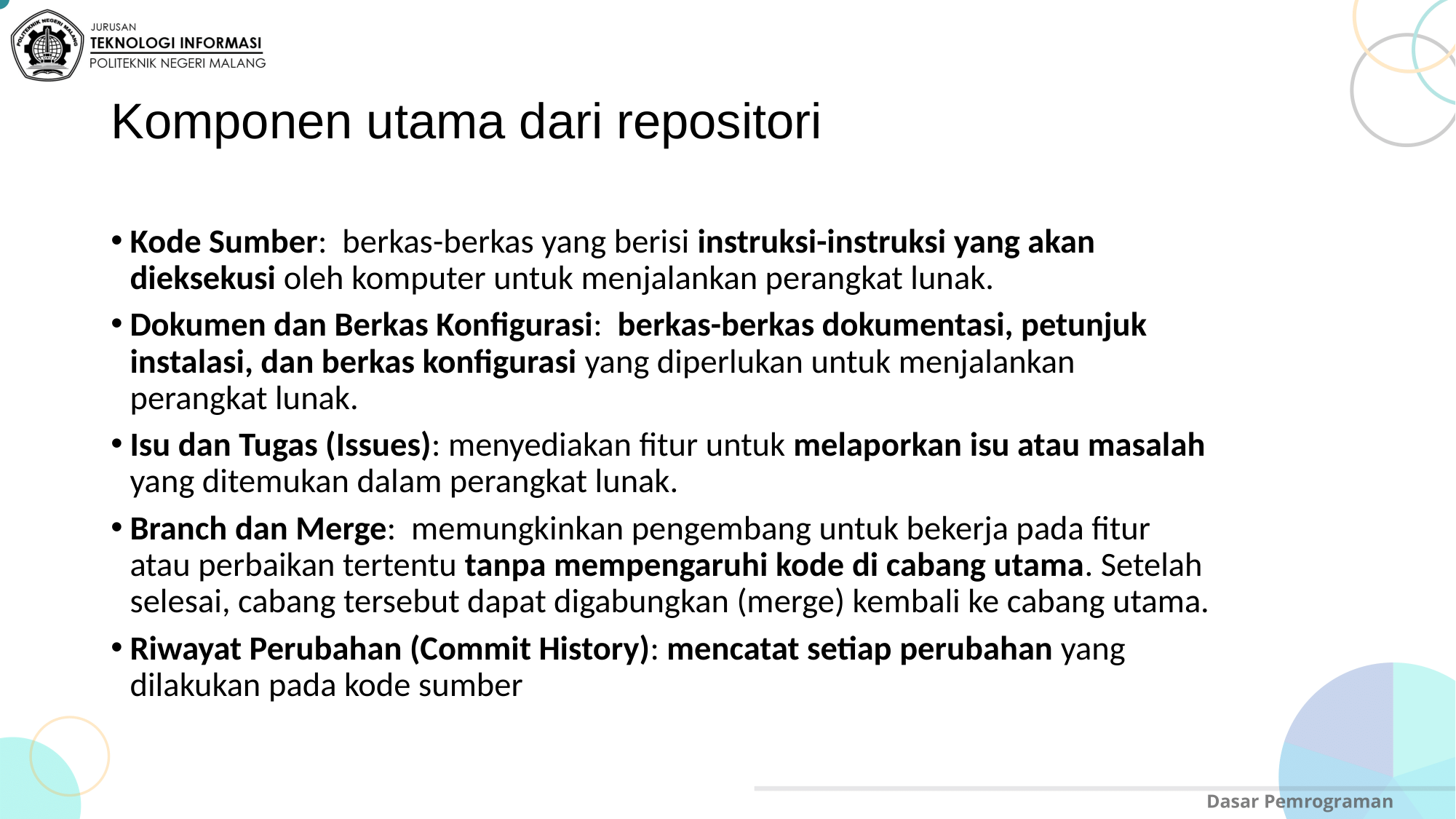

# Komponen utama dari repositori
Kode Sumber:  berkas-berkas yang berisi instruksi-instruksi yang akan dieksekusi oleh komputer untuk menjalankan perangkat lunak.
Dokumen dan Berkas Konfigurasi:  berkas-berkas dokumentasi, petunjuk instalasi, dan berkas konfigurasi yang diperlukan untuk menjalankan perangkat lunak.
Isu dan Tugas (Issues): menyediakan fitur untuk melaporkan isu atau masalah yang ditemukan dalam perangkat lunak.
Branch dan Merge:  memungkinkan pengembang untuk bekerja pada fitur atau perbaikan tertentu tanpa mempengaruhi kode di cabang utama. Setelah selesai, cabang tersebut dapat digabungkan (merge) kembali ke cabang utama.
Riwayat Perubahan (Commit History): mencatat setiap perubahan yang dilakukan pada kode sumber